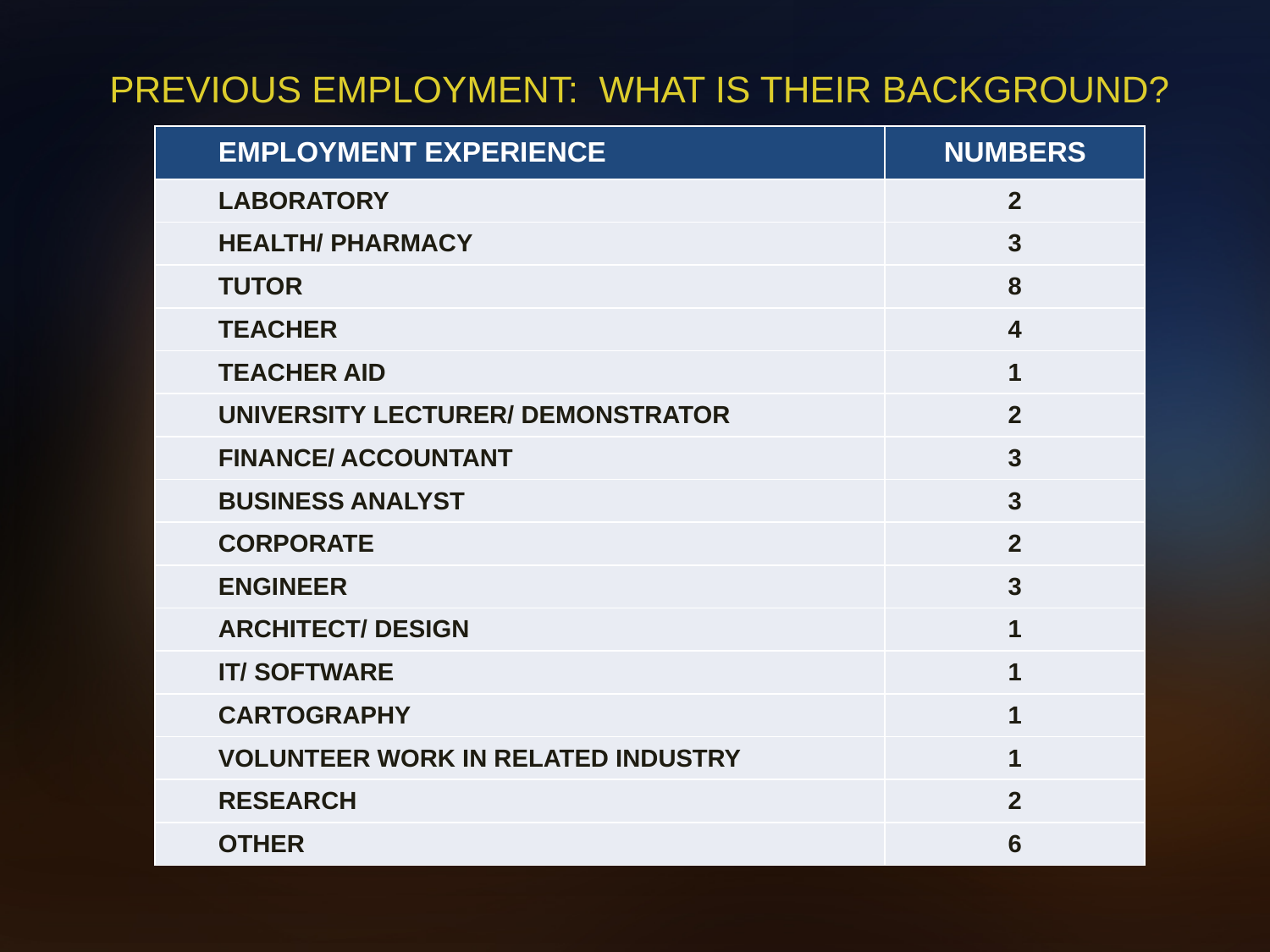

# PREVIOUS EMPLOYMENT:  What is their background?
| EMPLOYMENT EXPERIENCE | NUMBERS |
| --- | --- |
| LABORATORY | 2 |
| HEALTH/ PHARMACY | 3 |
| TUTOR | 8 |
| TEACHER | 4 |
| TEACHER AID | 1 |
| UNIVERSITY LECTURER/ DEMONSTRATOR | 2 |
| FINANCE/ ACCOUNTANT | 3 |
| BUSINESS ANALYST | 3 |
| CORPORATE | 2 |
| ENGINEER | 3 |
| ARCHITECT/ DESIGN | 1 |
| IT/ SOFTWARE | 1 |
| CARTOGRAPHY | 1 |
| VOLUNTEER WORK IN RELATED INDUSTRY | 1 |
| RESEARCH | 2 |
| OTHER | 6 |